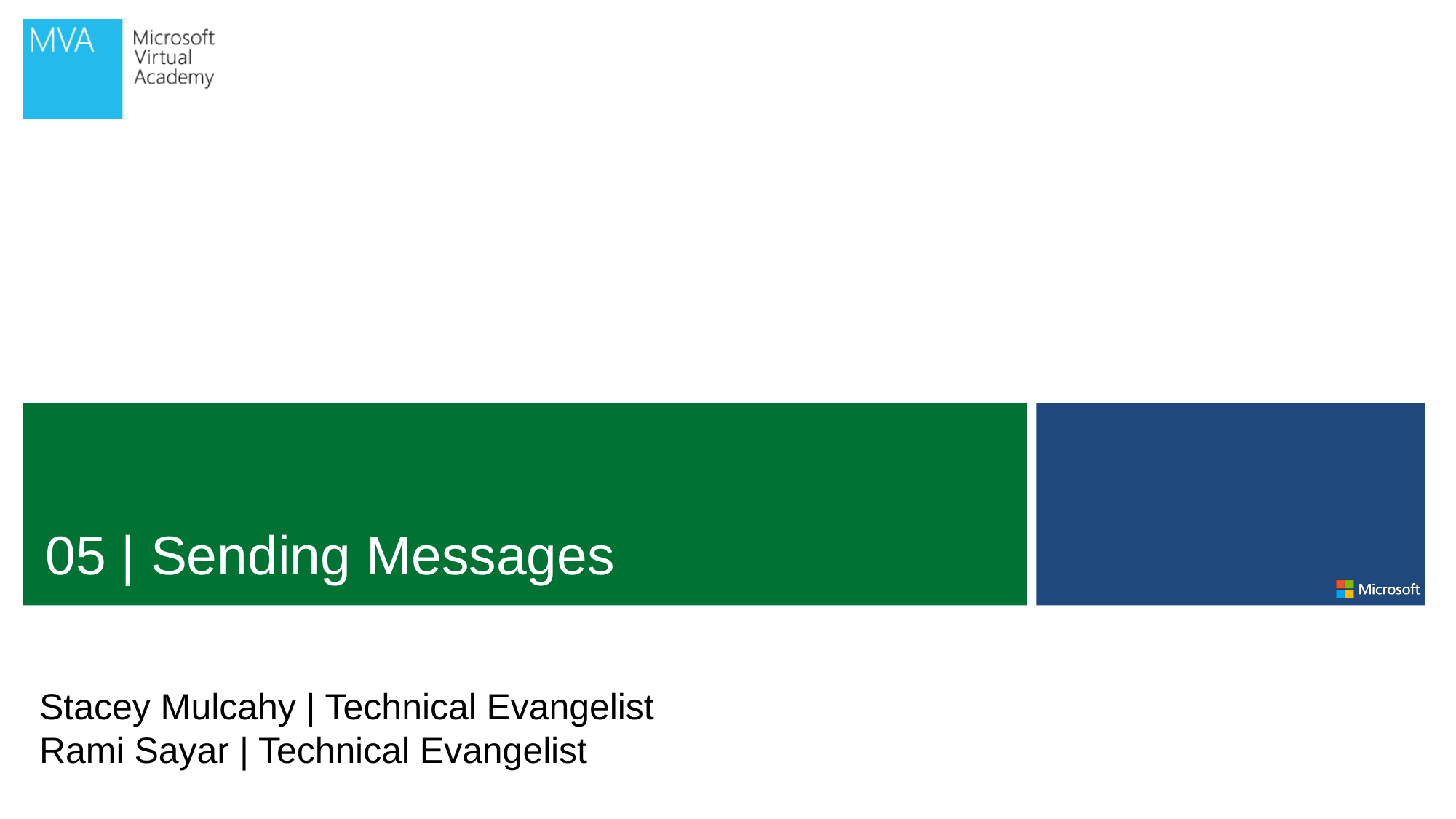

05 | Sending Messages
Stacey Mulcahy | Technical Evangelist
Rami Sayar | Technical Evangelist